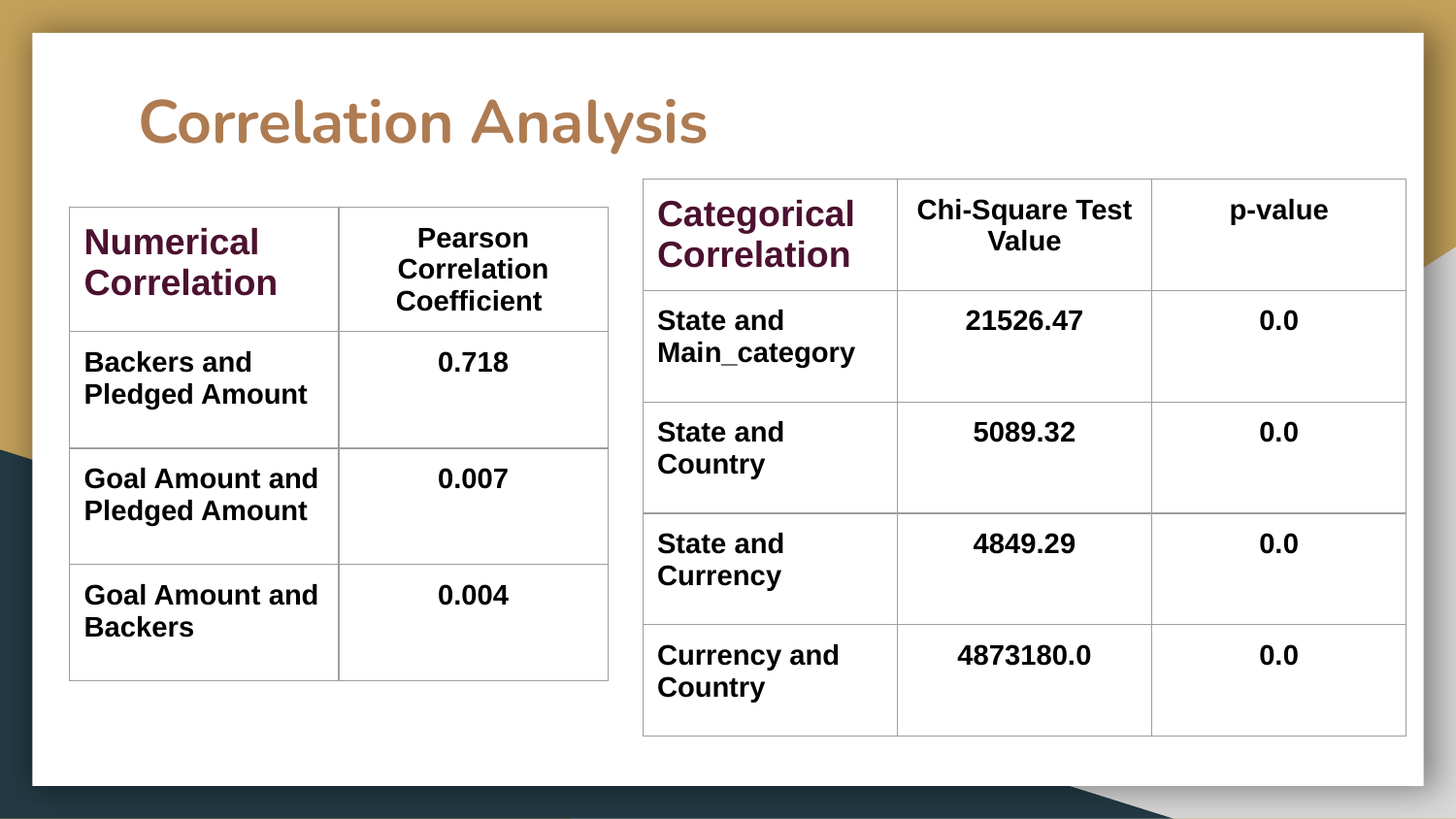

# Correlation Analysis
| Categorical Correlation | Chi-Square Test Value | p-value |
| --- | --- | --- |
| State and Main\_category | 21526.47 | 0.0 |
| State and Country | 5089.32 | 0.0 |
| State and Currency | 4849.29 | 0.0 |
| Currency and Country | 4873180.0 | 0.0 |
| Numerical Correlation | Pearson Correlation Coefficient |
| --- | --- |
| Backers and Pledged Amount | 0.718 |
| Goal Amount and Pledged Amount | 0.007 |
| Goal Amount and Backers | 0.004 |